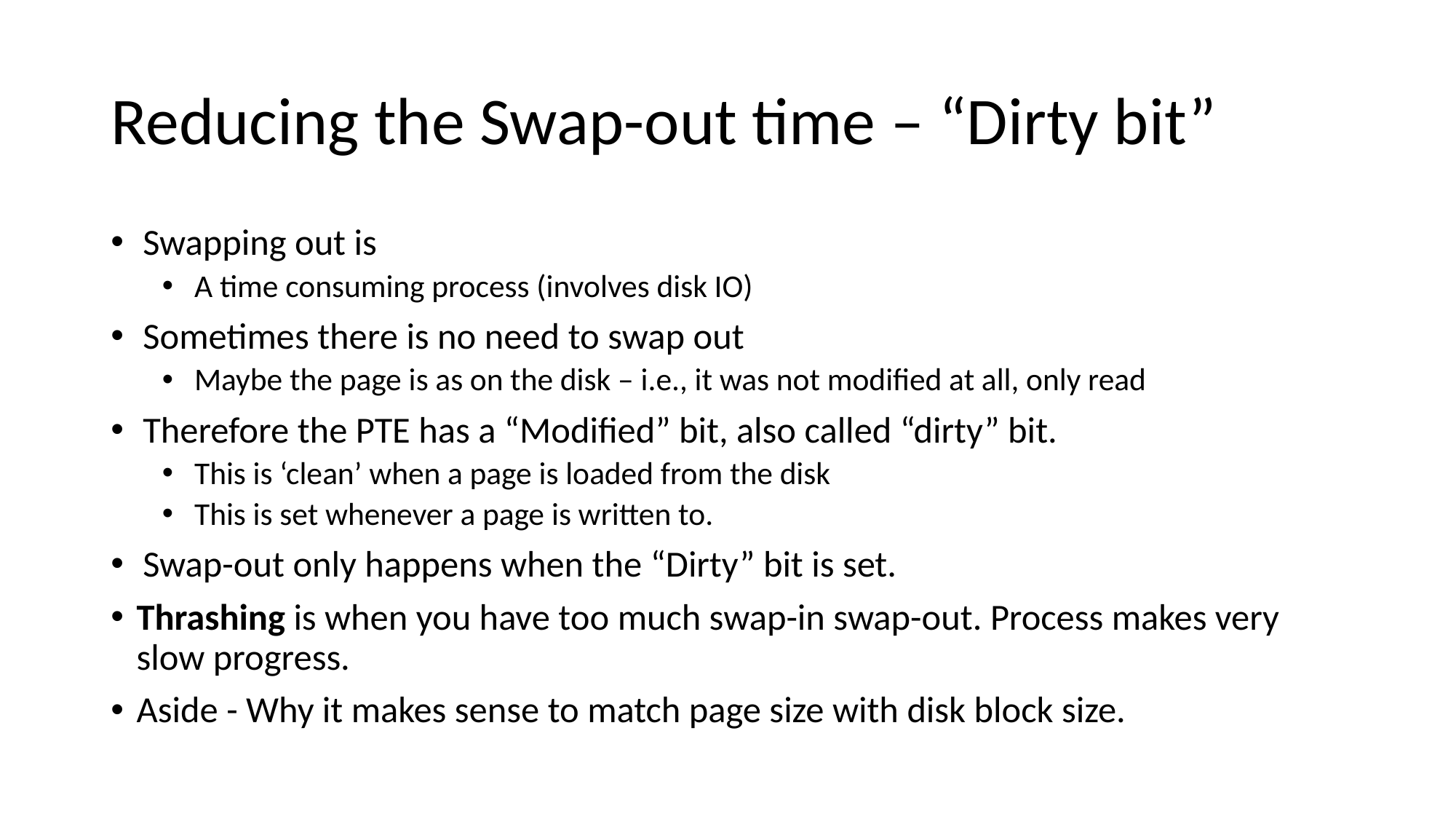

# Reducing the Swap-out time – “Dirty bit”
Swapping out is
A time consuming process (involves disk IO)
Sometimes there is no need to swap out
Maybe the page is as on the disk – i.e., it was not modified at all, only read
Therefore the PTE has a “Modified” bit, also called “dirty” bit.
This is ‘clean’ when a page is loaded from the disk
This is set whenever a page is written to.
Swap-out only happens when the “Dirty” bit is set.
Thrashing is when you have too much swap-in swap-out. Process makes very slow progress.
Aside - Why it makes sense to match page size with disk block size.